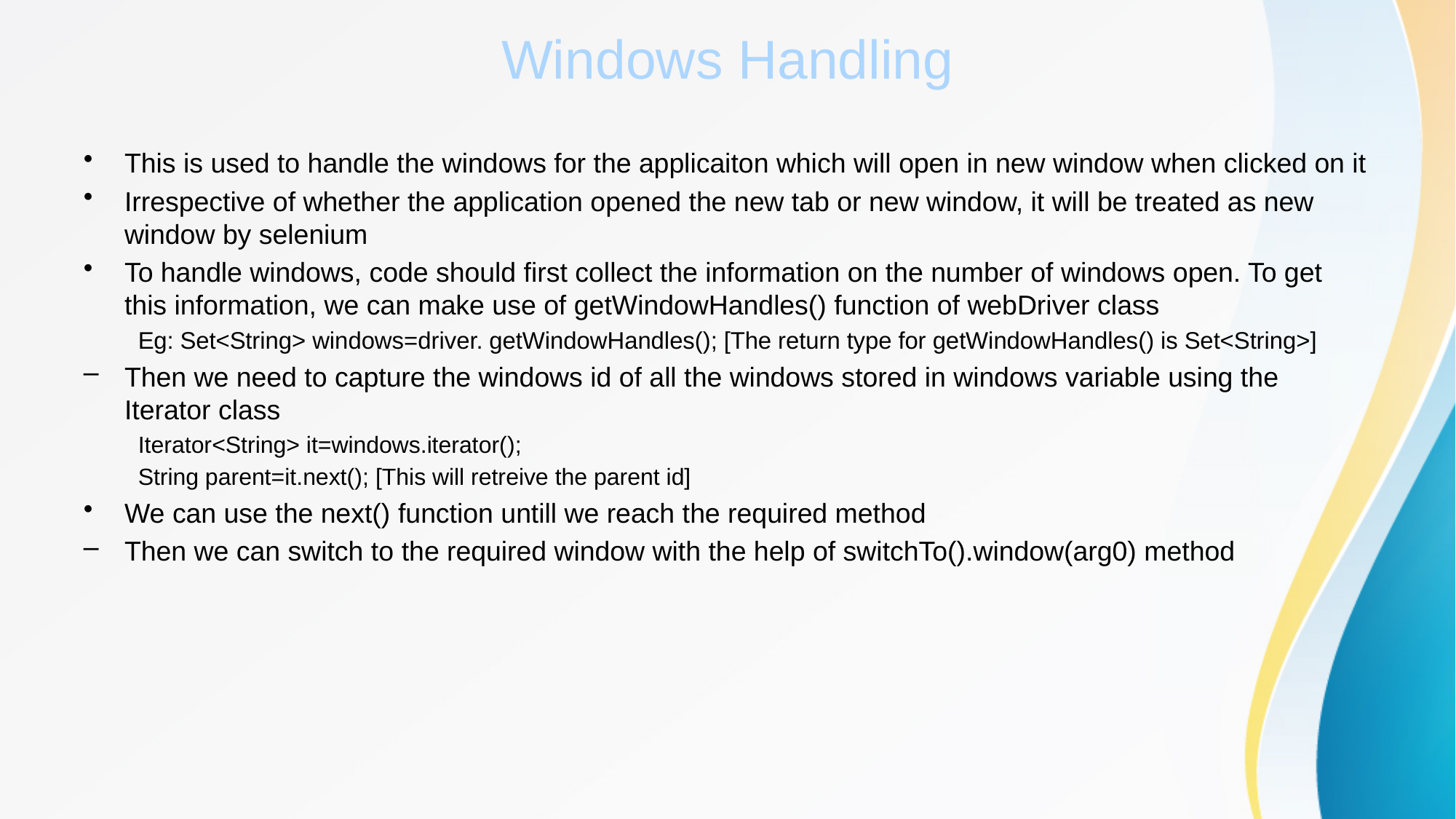

# Windows Handling
This is used to handle the windows for the applicaiton which will open in new window when clicked on it
Irrespective of whether the application opened the new tab or new window, it will be treated as new window by selenium
To handle windows, code should first collect the information on the number of windows open. To get this information, we can make use of getWindowHandles() function of webDriver class
Eg: Set<String> windows=driver. getWindowHandles(); [The return type for getWindowHandles() is Set<String>]
Then we need to capture the windows id of all the windows stored in windows variable using the Iterator class
Iterator<String> it=windows.iterator();
String parent=it.next(); [This will retreive the parent id]
We can use the next() function untill we reach the required method
Then we can switch to the required window with the help of switchTo().window(arg0) method